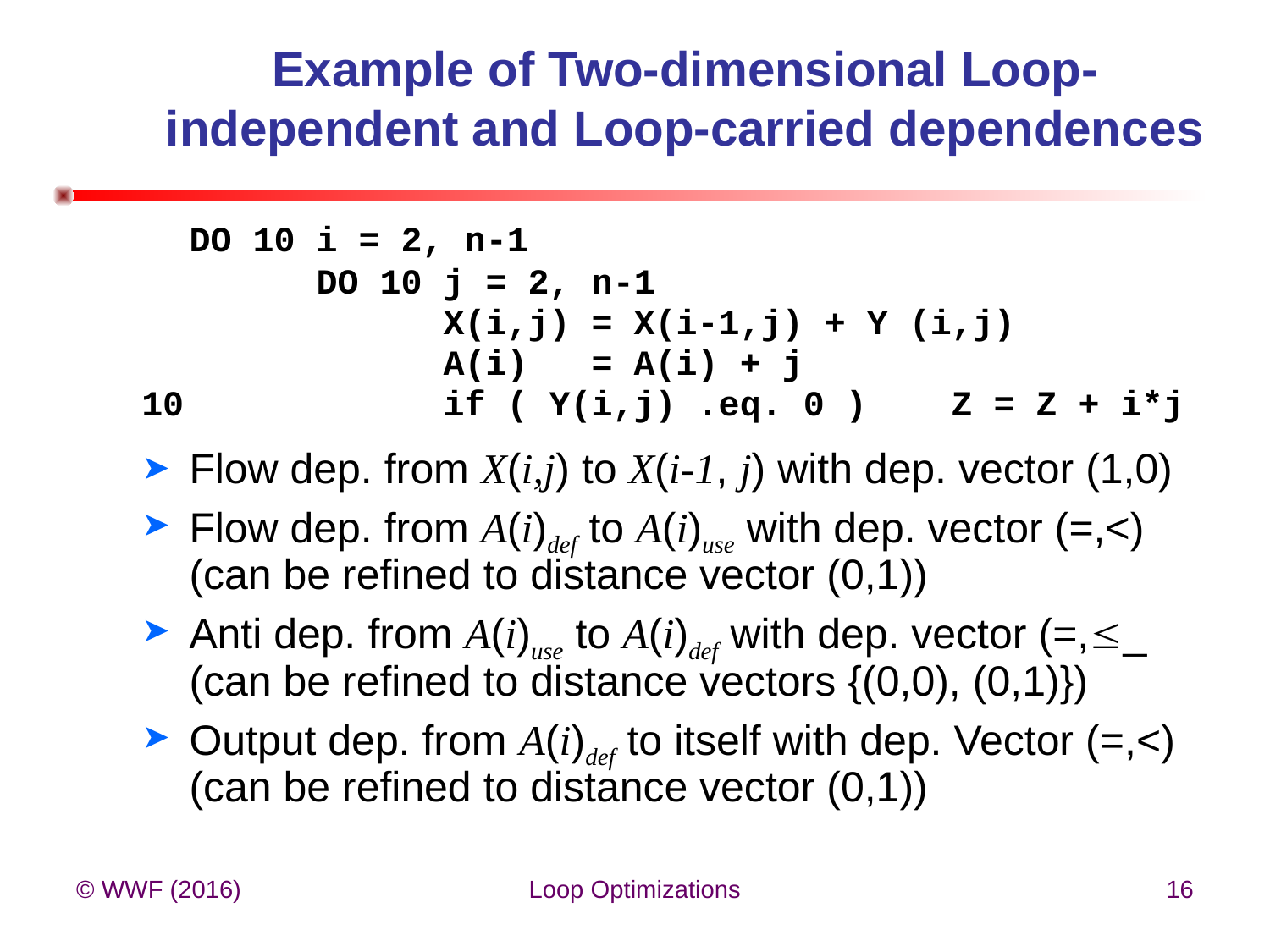

# Example of Two-dimensional Loop- independent and Loop-carried dependences
	DO 10 i = 2, n-1
		DO 10 j = 2, n-1
			X(i,j) = X(i-1,j) + Y (i,j)
			A(i)   = A(i) + j
10 		if ( Y(i,j) .eq. 0 ) 	Z = Z + i*j

Flow dep. from X(i,j) to X(i-1, j) with dep. vector (1,0)
Flow dep. from A(i)def to A(i)use with dep. vector (=,<) (can be refined to distance vector (0,1))
Anti dep. from A(i)use to A(i)def with dep. vector (=,≤_ (can be refined to distance vectors {(0,0), (0,1)})
Output dep. from A(i)def to itself with dep. Vector (=,<) (can be refined to distance vector (0,1))
© WWF (2016)
Loop Optimizations
16